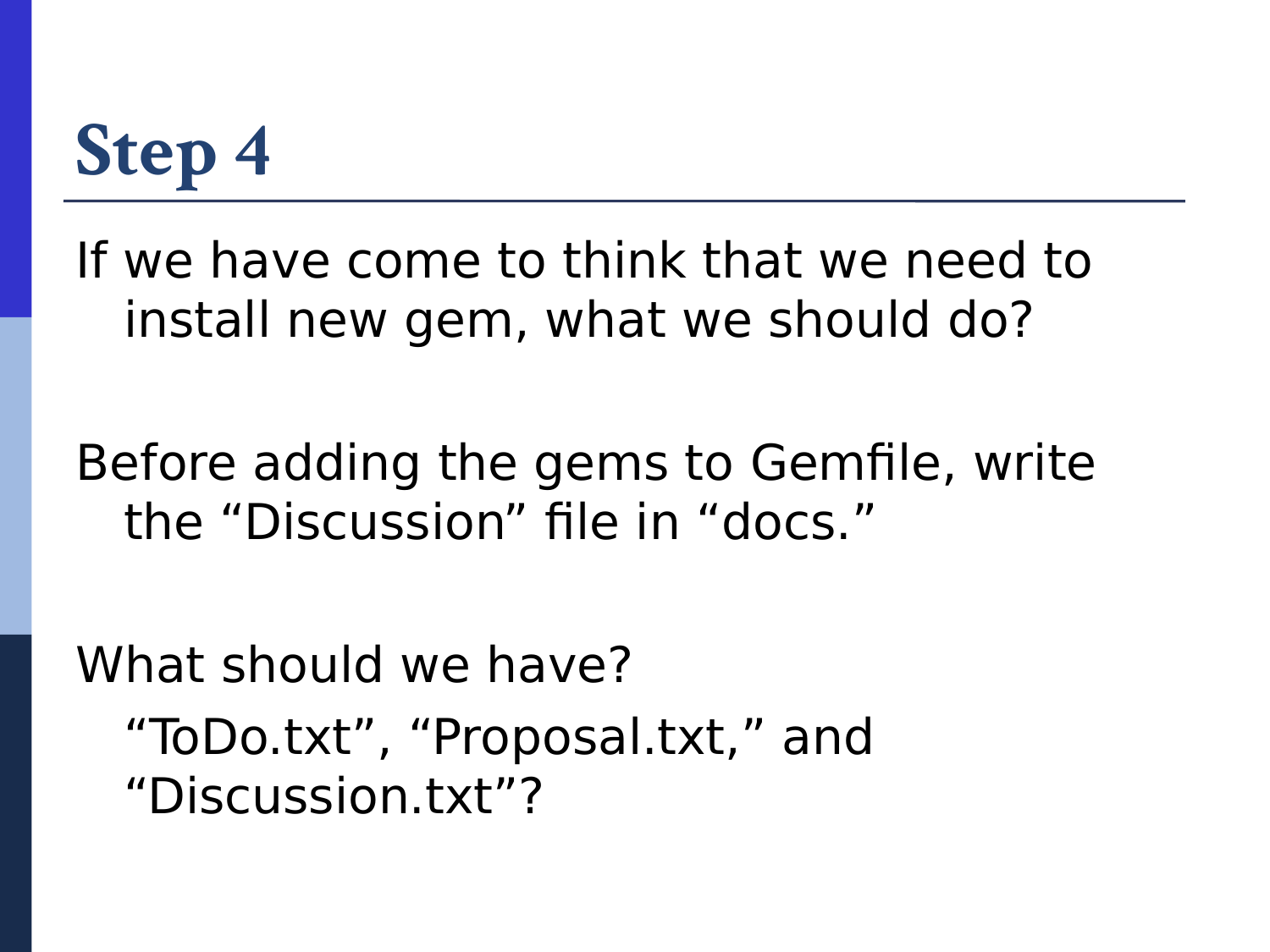

# Step 4
If we have come to think that we need to install new gem, what we should do?

Before adding the gems to Gemfile, write the “Discussion” file in “docs.”

What should we have?
	“ToDo.txt”, “Proposal.txt,” and “Discussion.txt”?